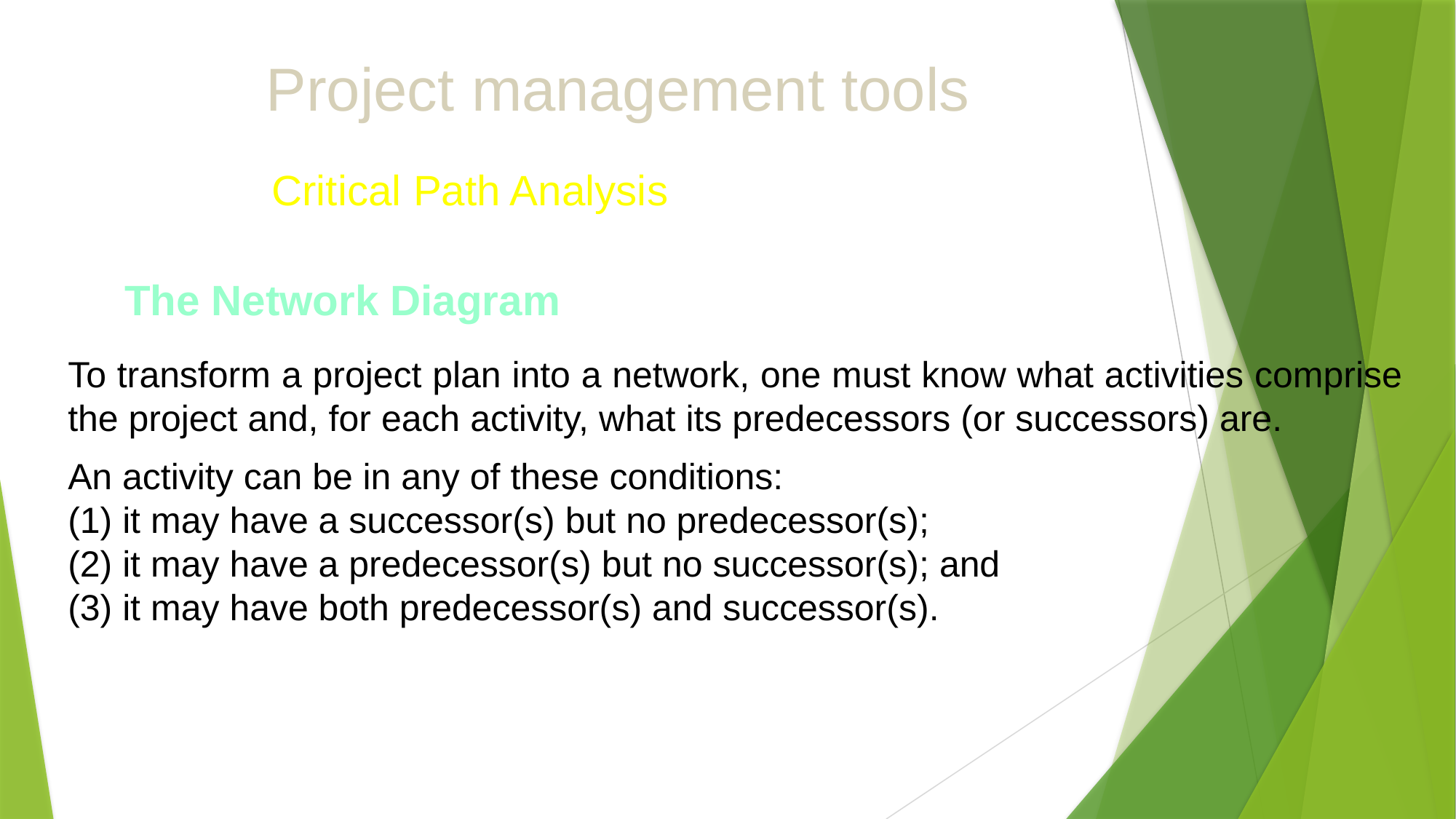

# Project management tools
Critical Path Analysis
The Network Diagram
To transform a project plan into a network, one must know what activities comprise the project and, for each activity, what its predecessors (or successors) are.

An activity can be in any of these conditions:
it may have a successor(s) but no predecessor(s);
it may have a predecessor(s) but no successor(s); and
it may have both predecessor(s) and successor(s).